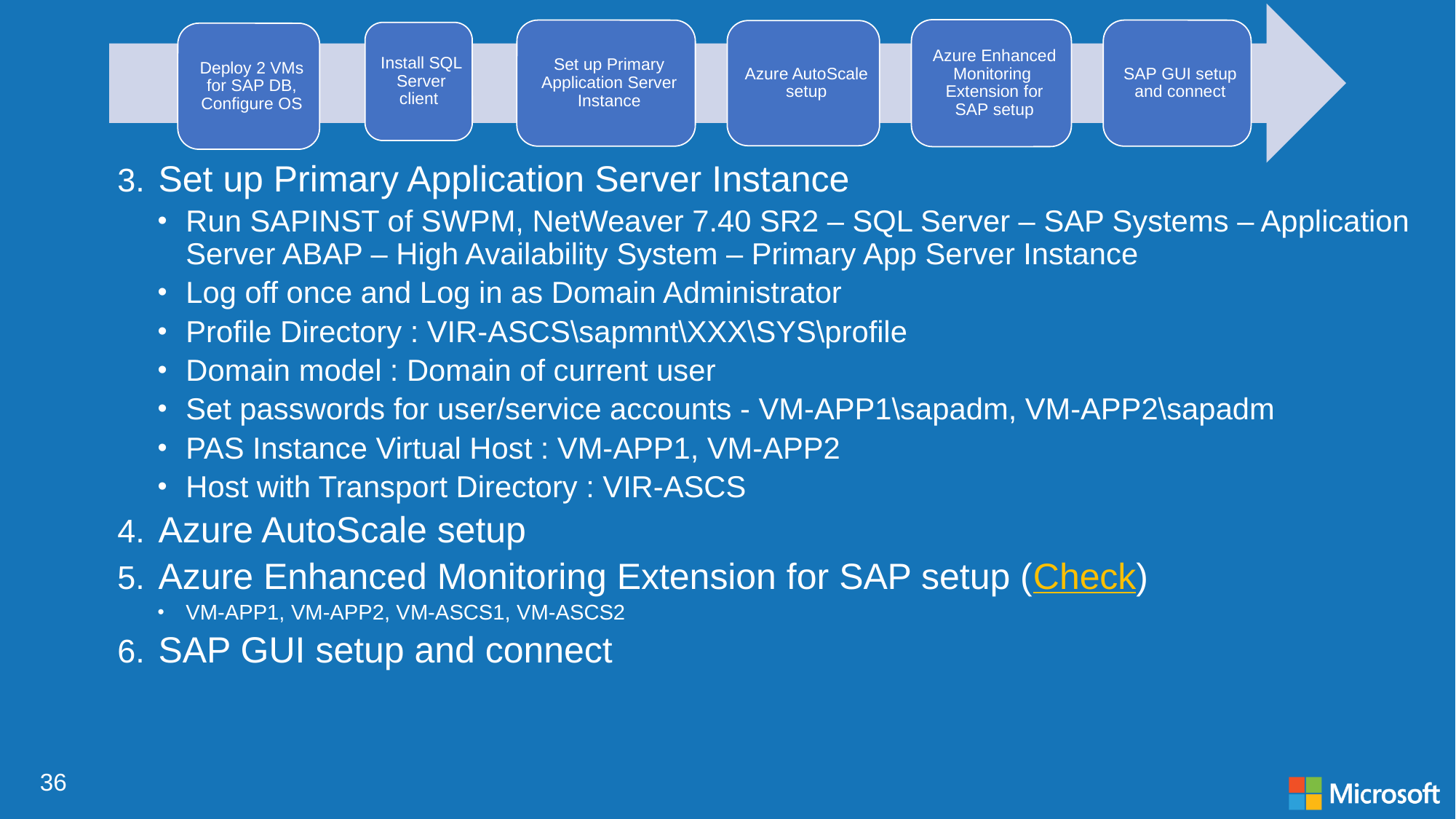

Deploy 2 VMs for SAP DB, Configure OS
Install SQL Server client
Set up Primary Application Server Instance
Azure AutoScale setup
Azure Enhanced Monitoring  Extension for SAP setup
SAP GUI setup and connect
Set up Primary Application Server Instance
Run SAPINST of SWPM, NetWeaver 7.40 SR2 – SQL Server – SAP Systems – Application Server ABAP – High Availability System – Primary App Server Instance
Log off once and Log in as Domain Administrator
Profile Directory : VIR-ASCS\sapmnt\XXX\SYS\profile
Domain model : Domain of current user
Set passwords for user/service accounts - VM-APP1\sapadm, VM-APP2\sapadm
PAS Instance Virtual Host : VM-APP1, VM-APP2
Host with Transport Directory : VIR-ASCS
Azure AutoScale setup
Azure Enhanced Monitoring Extension for SAP setup (Check)
VM-APP1, VM-APP2, VM-ASCS1, VM-ASCS2
SAP GUI setup and connect